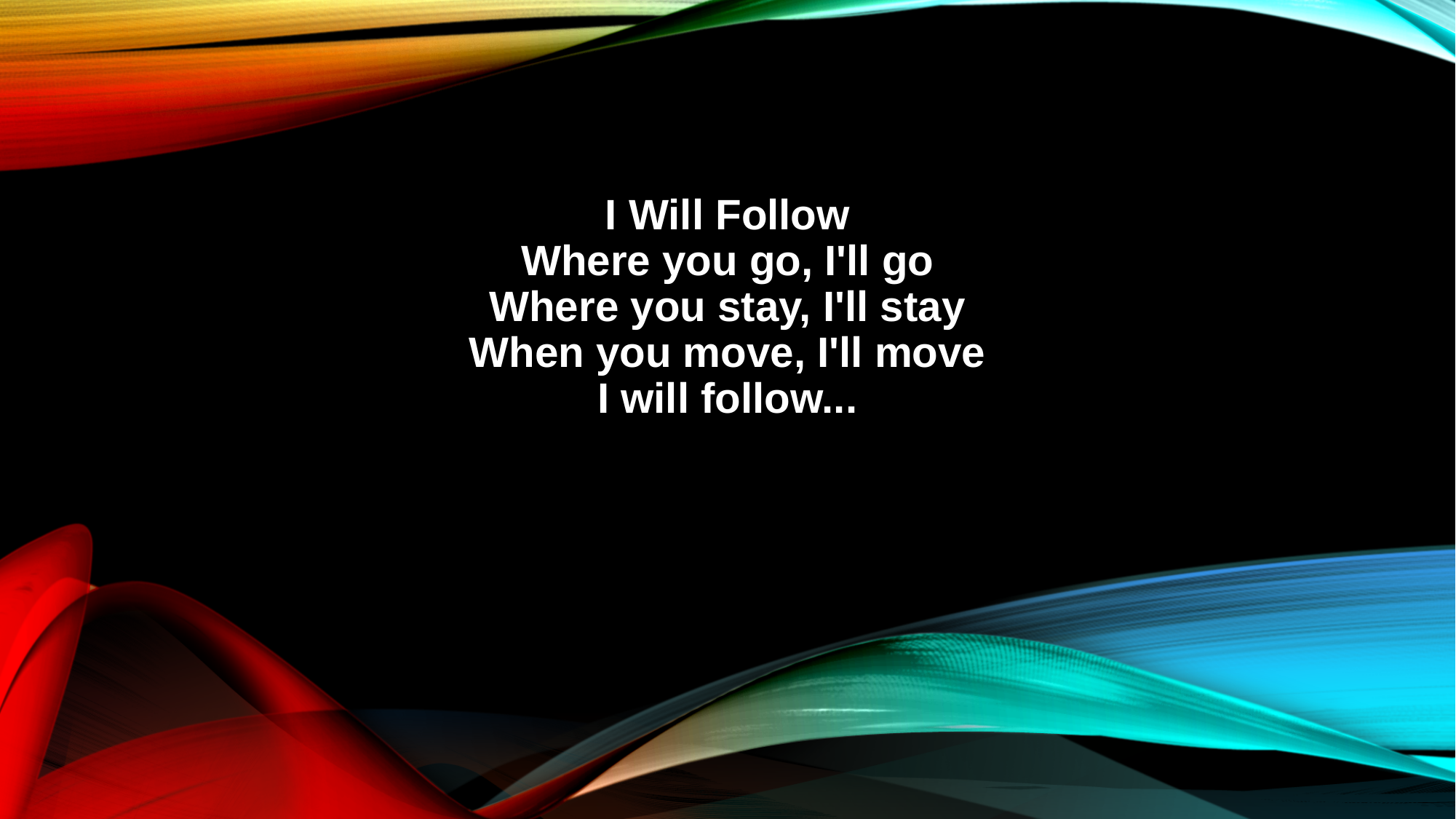

I Will Follow
Where you go, I'll go
Where you stay, I'll stay
When you move, I'll move
I will follow...